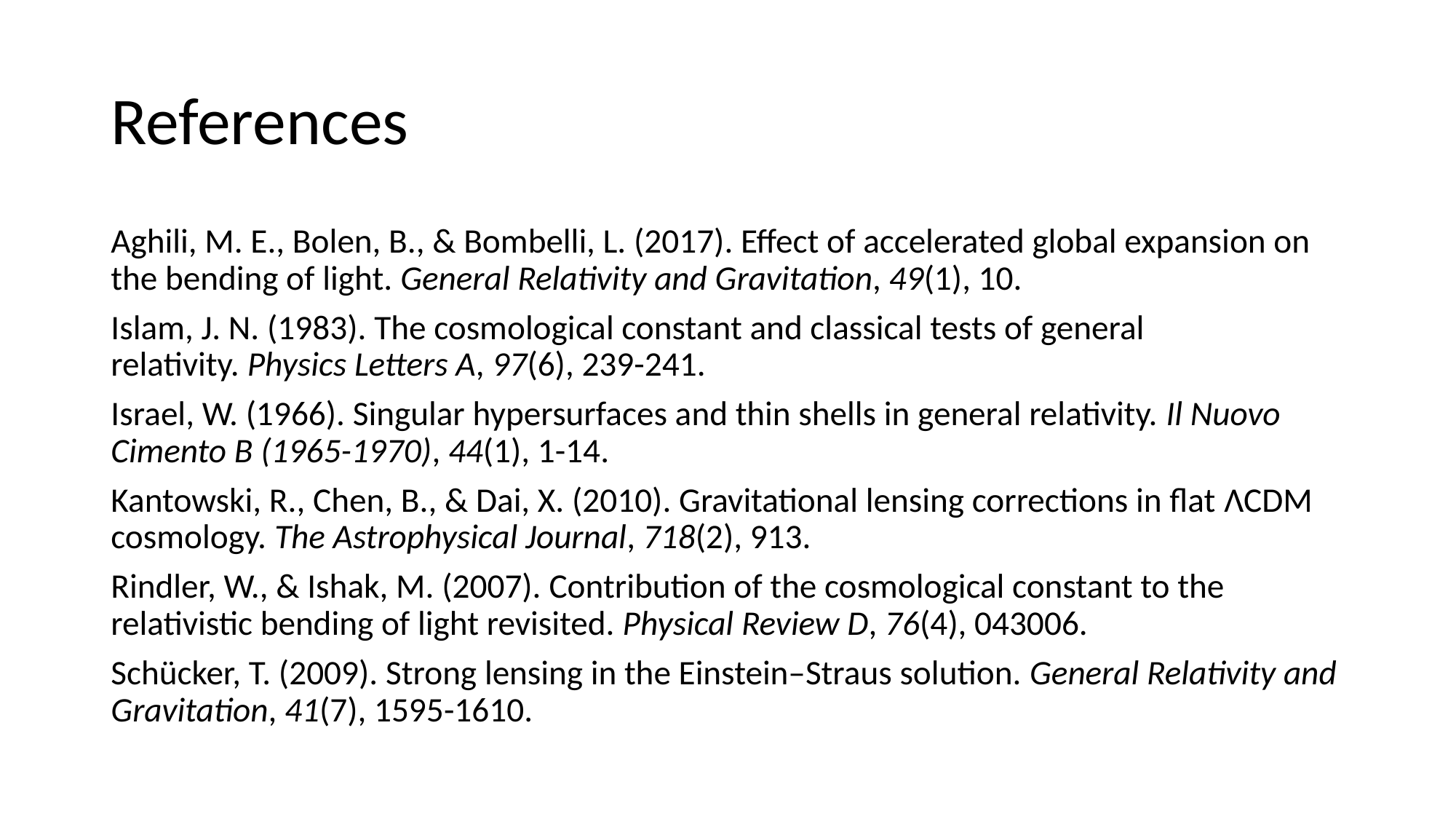

# References
Aghili, M. E., Bolen, B., & Bombelli, L. (2017). Effect of accelerated global expansion on the bending of light. General Relativity and Gravitation, 49(1), 10.
Islam, J. N. (1983). The cosmological constant and classical tests of general relativity. Physics Letters A, 97(6), 239-241.
Israel, W. (1966). Singular hypersurfaces and thin shells in general relativity. Il Nuovo Cimento B (1965-1970), 44(1), 1-14.
Kantowski, R., Chen, B., & Dai, X. (2010). Gravitational lensing corrections in flat ΛCDM cosmology. The Astrophysical Journal, 718(2), 913.
Rindler, W., & Ishak, M. (2007). Contribution of the cosmological constant to the relativistic bending of light revisited. Physical Review D, 76(4), 043006.
Schücker, T. (2009). Strong lensing in the Einstein–Straus solution. General Relativity and Gravitation, 41(7), 1595-1610.